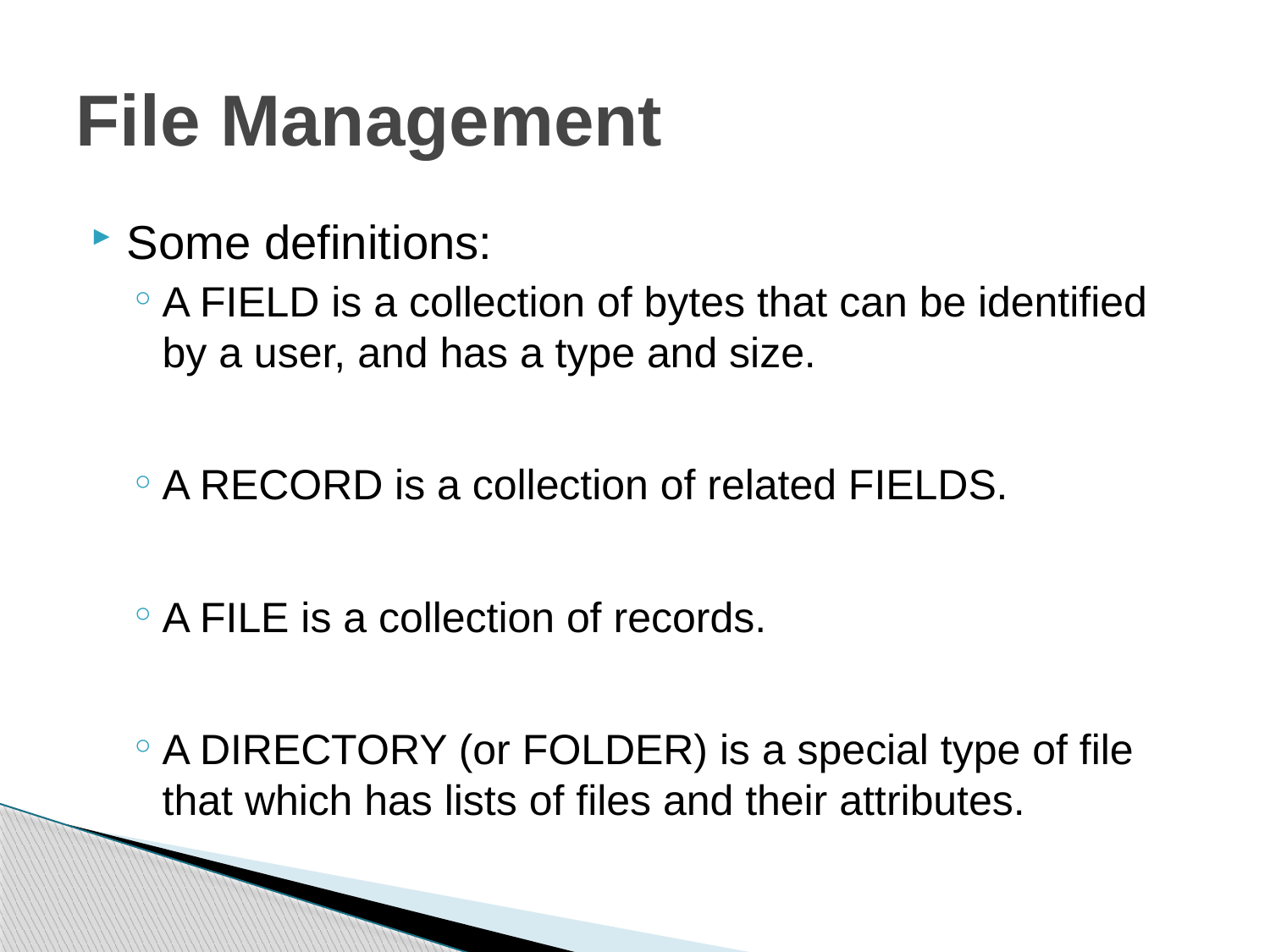

# File Management
Some definitions:
A FIELD is a collection of bytes that can be identified by a user, and has a type and size.

A RECORD is a collection of related FIELDS.

A FILE is a collection of records.

A DIRECTORY (or FOLDER) is a special type of file that which has lists of files and their attributes.